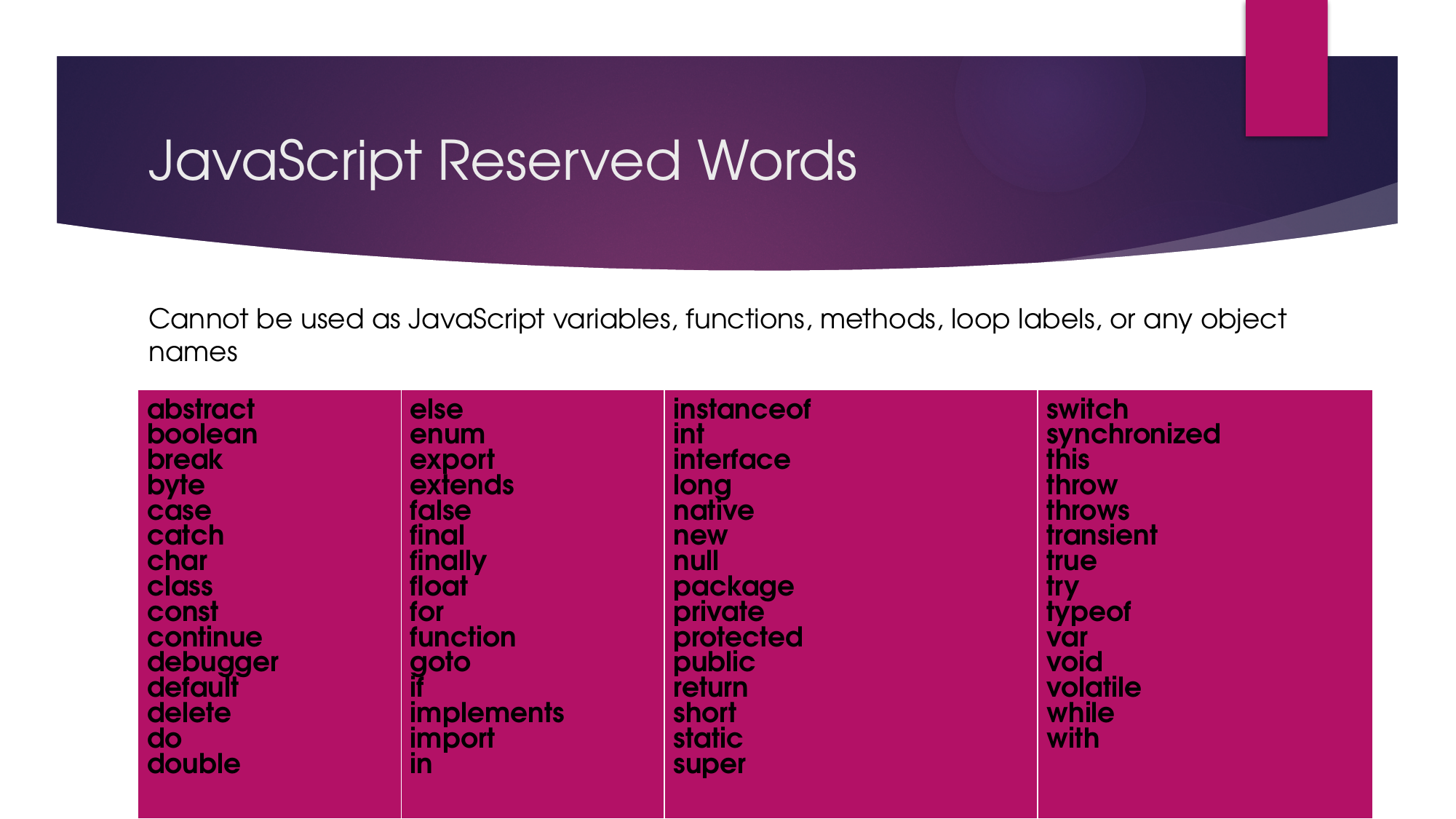

# JavaScript Reserved Words
Cannot be used as JavaScript variables, functions, methods, loop labels, or any object names
| abstract boolean break byte case catch char class const continue debugger default delete do double | else enum export extends false final finally float for function goto if implements import in | instanceof int interface long native new null package private protected public return short static super | switch synchronized this throw throws transient true try typeof var void volatile while with |
| --- | --- | --- | --- |